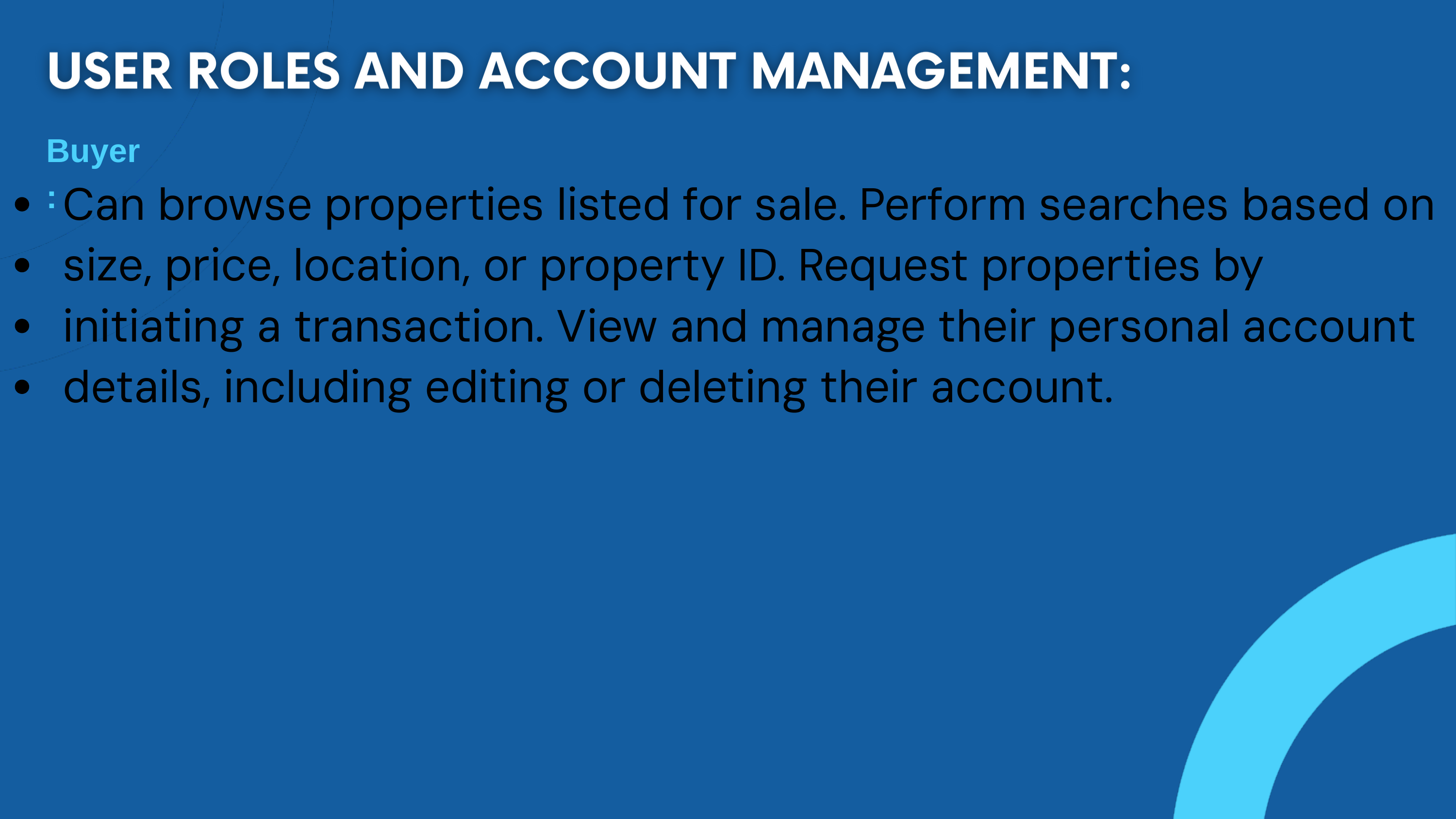

Buyer:
Can browse properties listed for sale. Perform searches based on size, price, location, or property ID. Request properties by initiating a transaction. View and manage their personal account details, including editing or deleting their account.